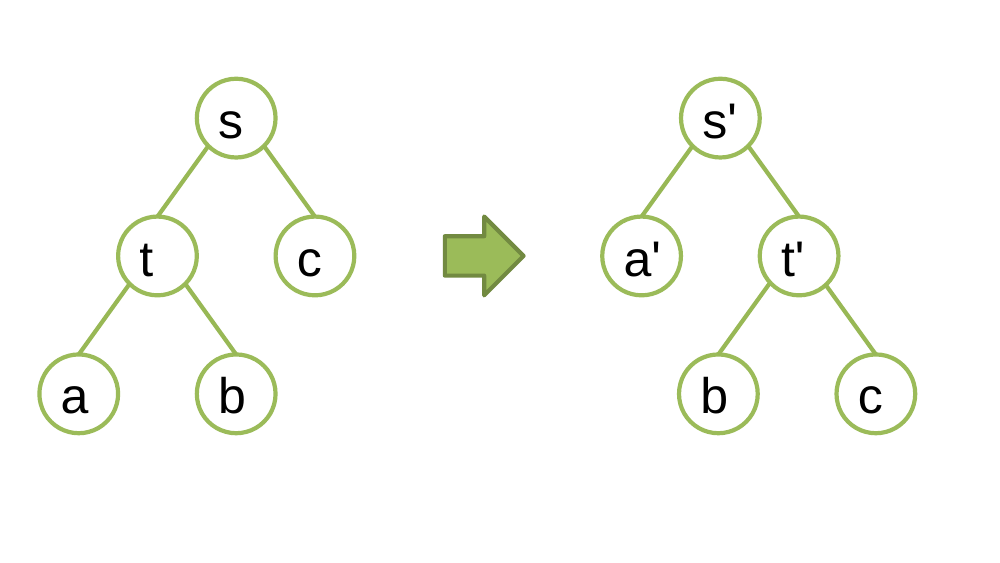

s
s'
t
c

a'
t'
a
b
b
c